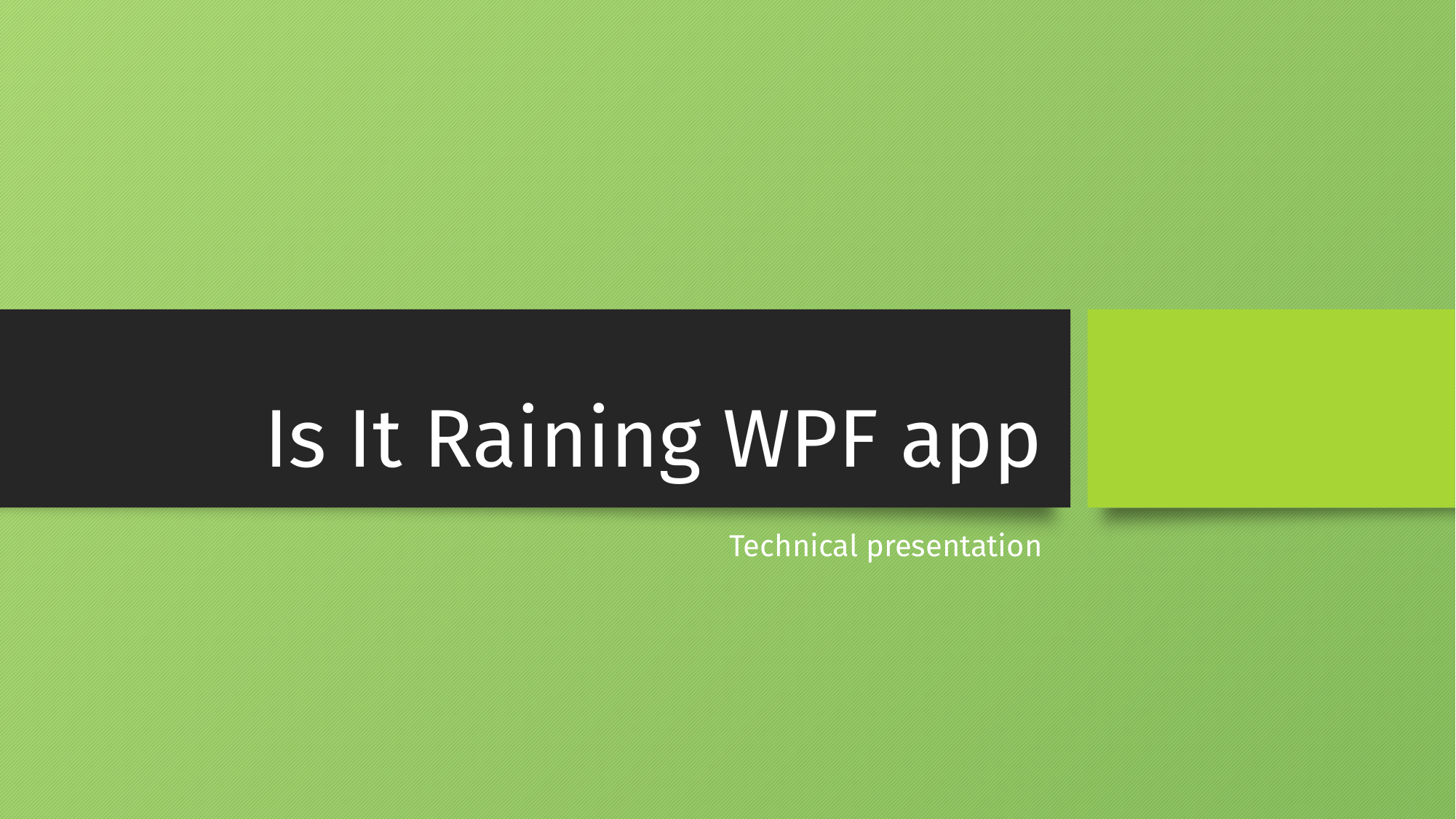

# Is It Raining WPF app
Technical presentation